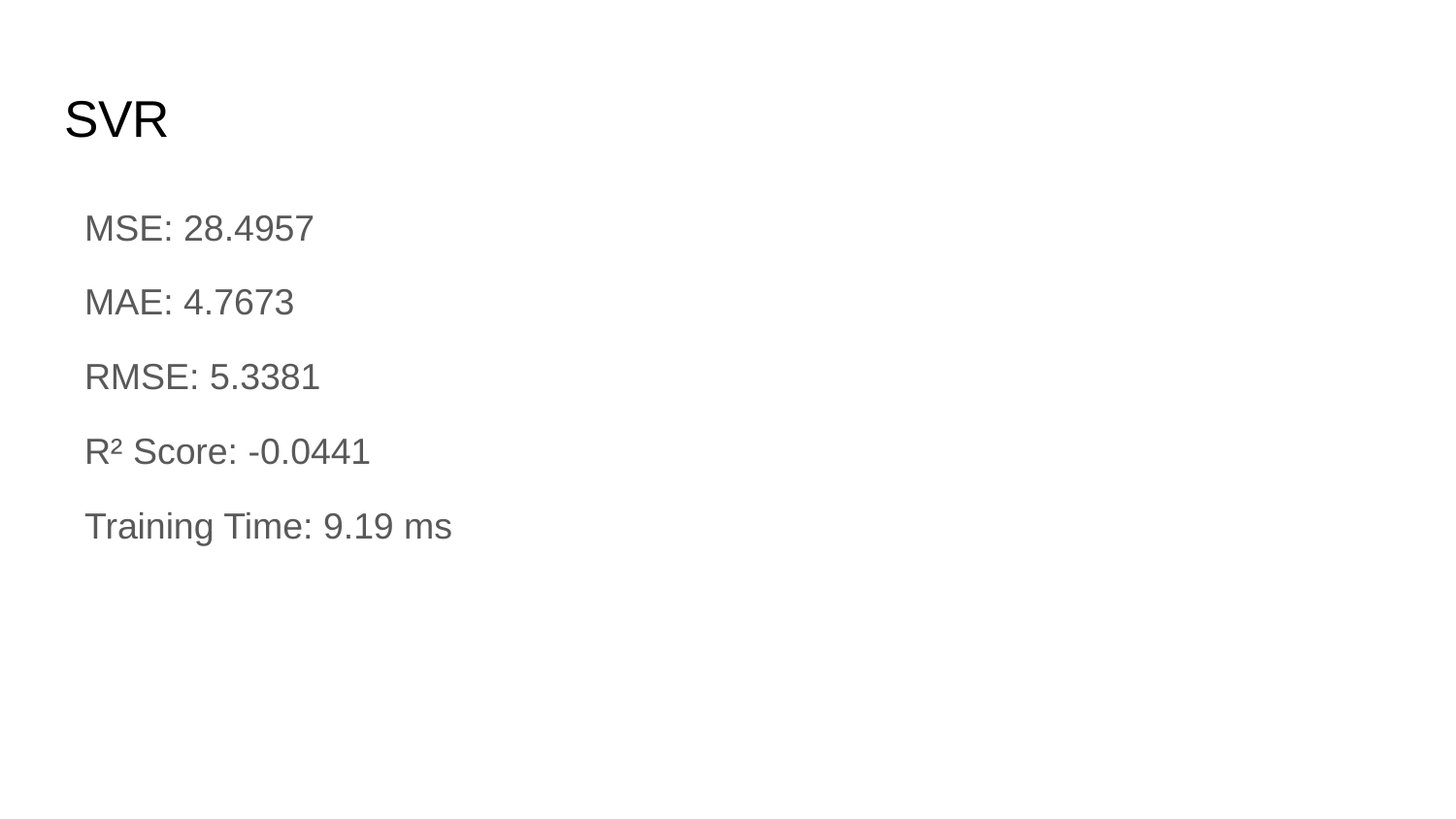

# SVR
  MSE: 28.4957
  MAE: 4.7673
  RMSE: 5.3381
  R² Score: -0.0441
  Training Time: 9.19 ms